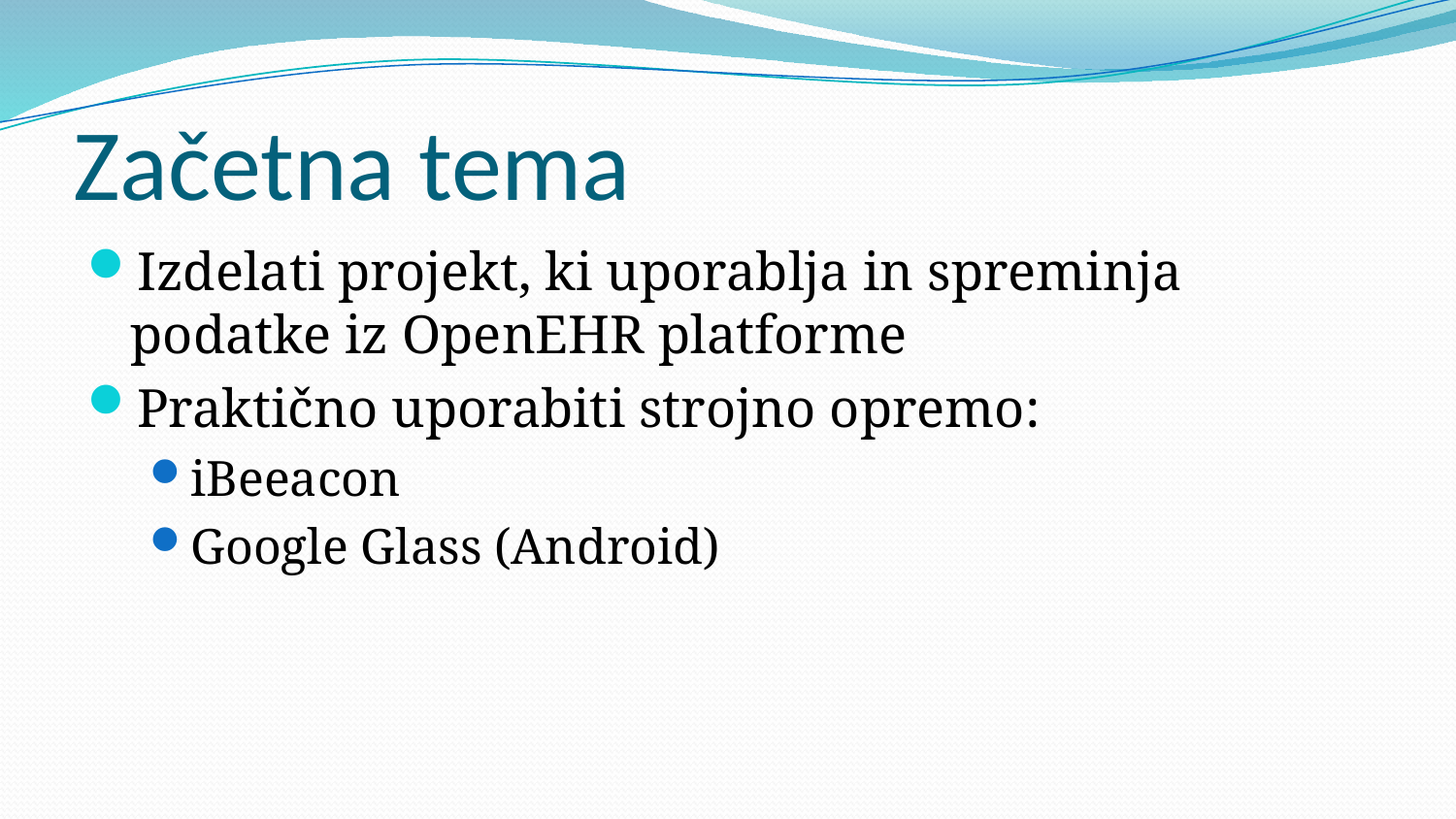

# Začetna tema
Izdelati projekt, ki uporablja in spreminja podatke iz OpenEHR platforme
Praktično uporabiti strojno opremo:
iBeeacon
Google Glass (Android)